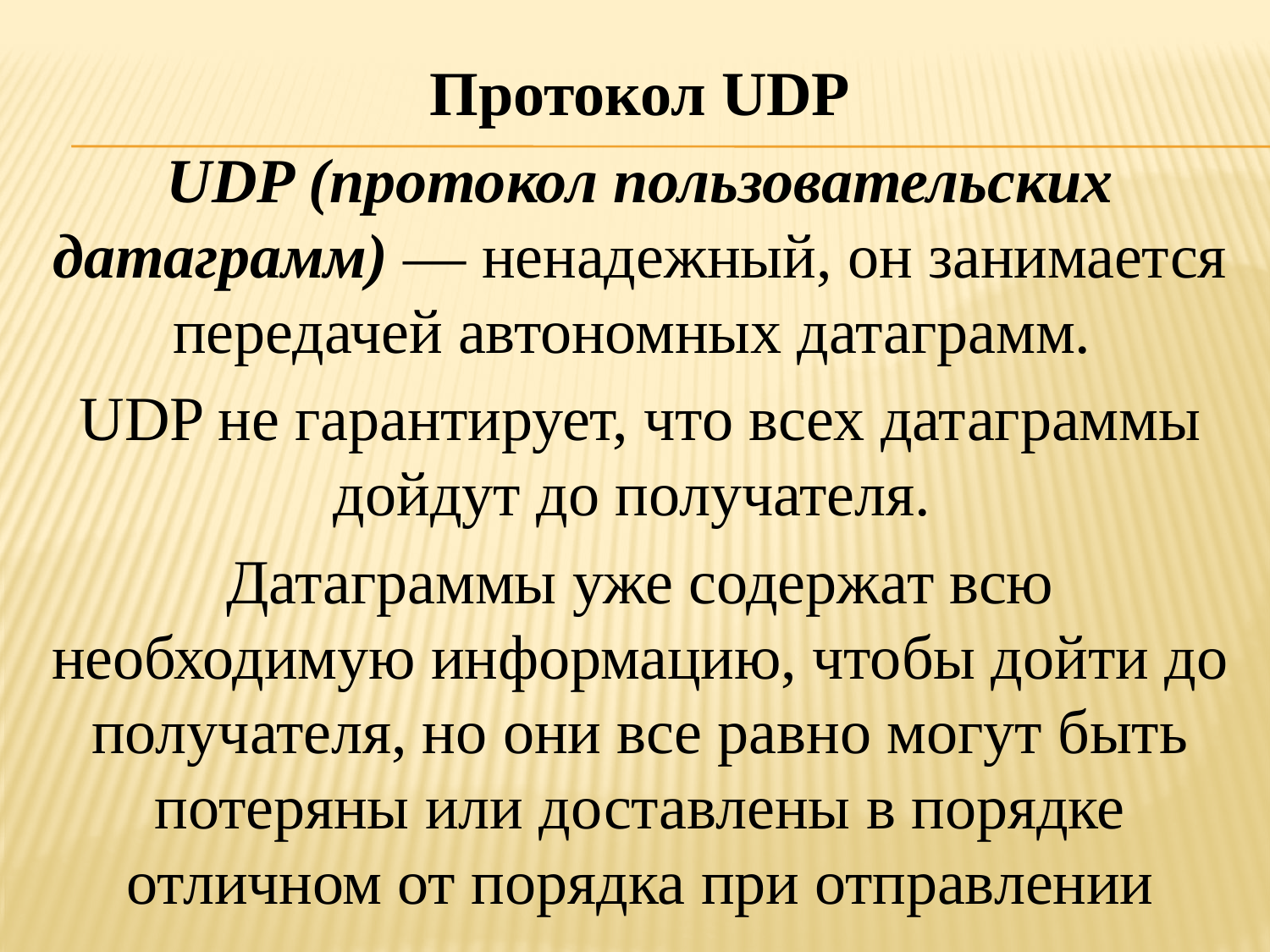

Протокол UDP
UDP (протокол пользовательских датаграмм) — ненадежный, он занимается передачей автономных датаграмм.
UDP не гарантирует, что всех датаграммы дойдут до получателя.
Датаграммы уже содержат всю необходимую информацию, чтобы дойти до получателя, но они все равно могут быть потеряны или доставлены в порядке отличном от порядка при отправлении